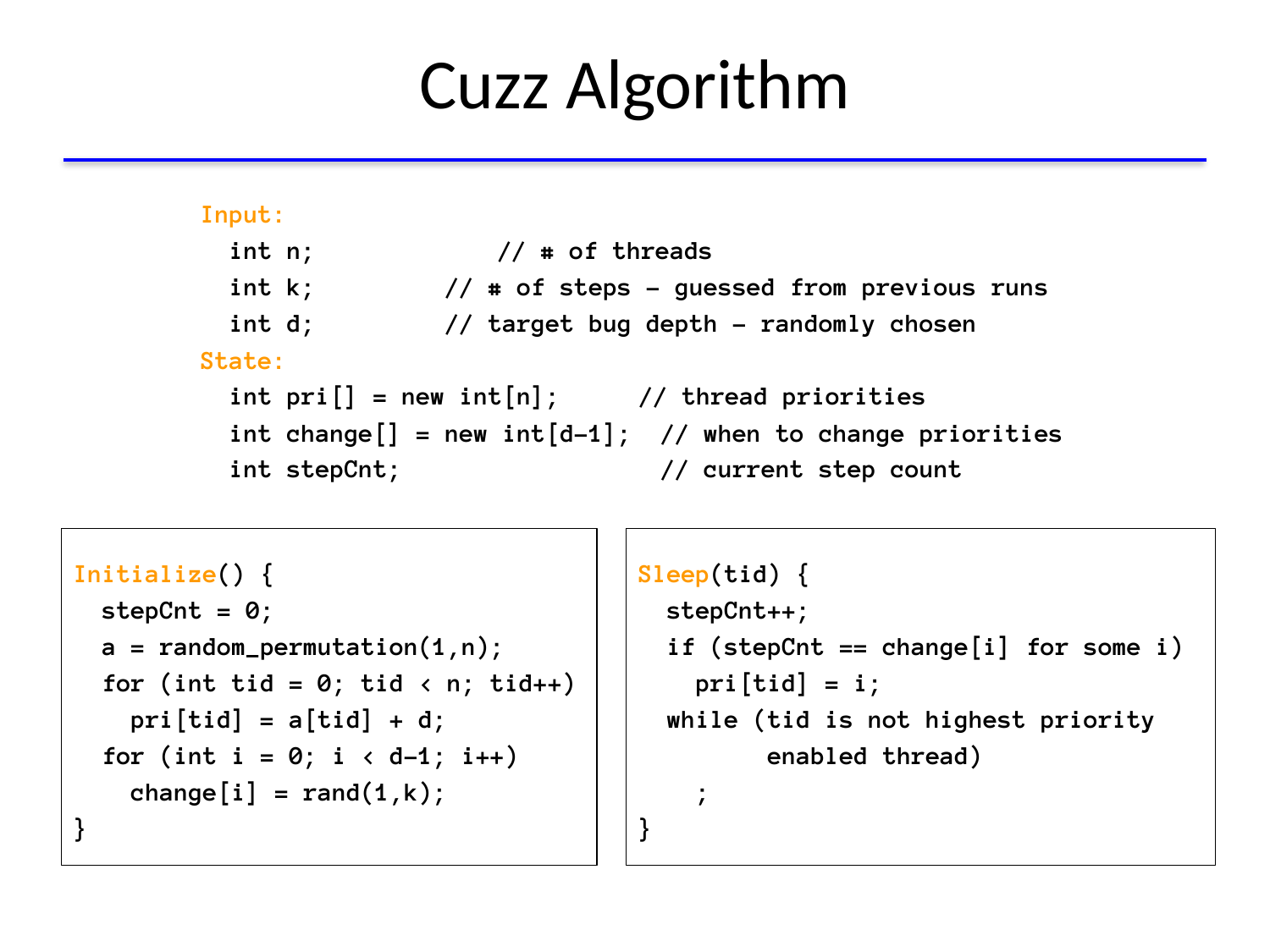

# Cuzz Algorithm
Input:
  int n;		   // # of threads
  int k;         // # of steps - guessed from previous runs
  int d;         // target bug depth - randomly chosen
State:
  int pri[] = new int[n]; 	    // thread priorities
  int change[] = new int[d-1];  // when to change priorities
  int stepCnt;                  // current step count
Initialize() {
  stepCnt = 0;
  a = random_permutation(1,n);
  for (int tid = 0; tid < n; tid++)
    pri[tid] = a[tid] + d;
  for (int i = 0; i < d-1; i++)
    change[i] = rand(1,k);
}
Sleep(tid) {
  stepCnt++;
  if (stepCnt == change[i] for some i)
    pri[tid] = i;
  while (tid is not highest priority
         enabled thread)
    ;
}